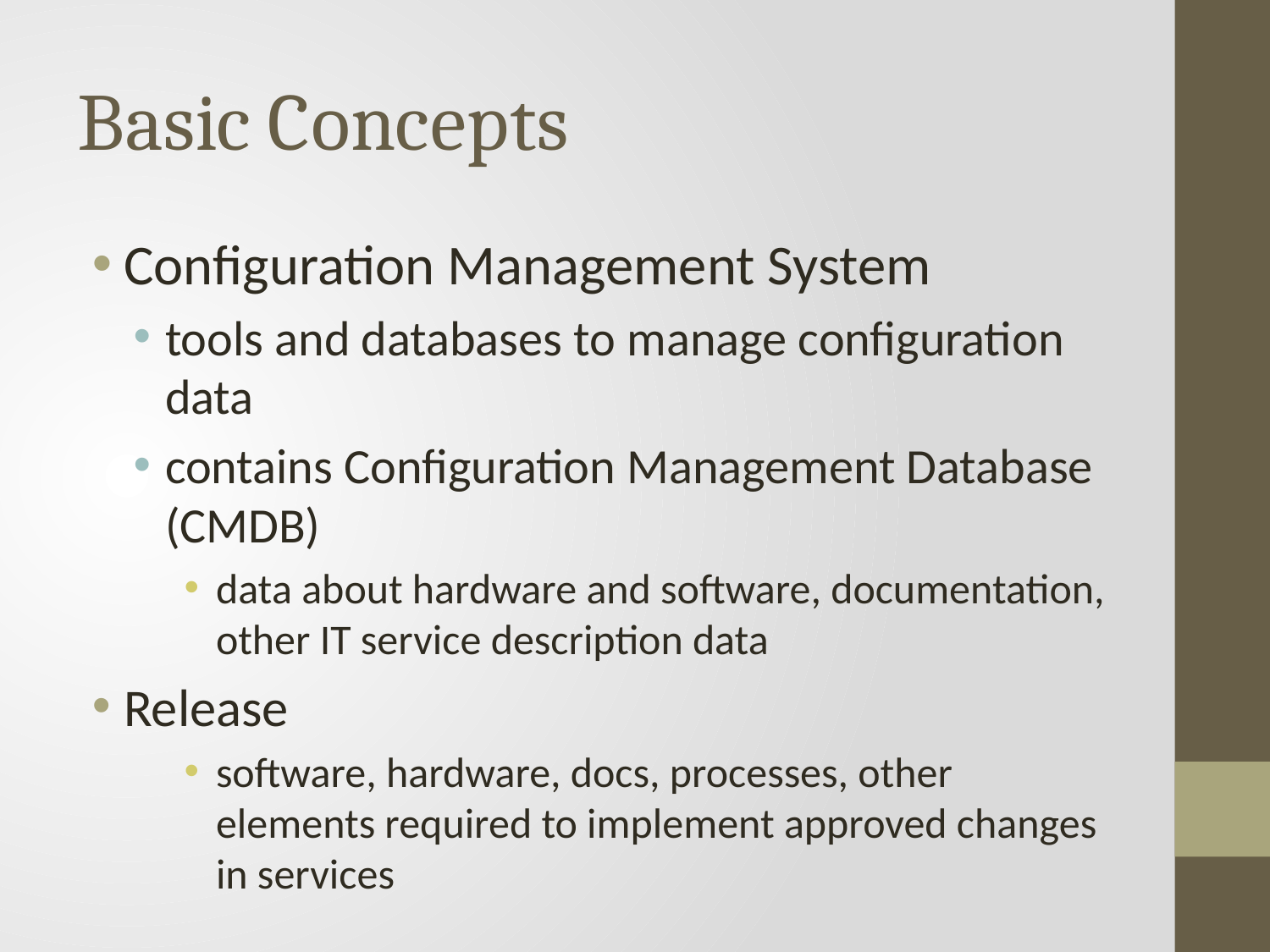

# Basic Concepts
Configuration Management System
tools and databases to manage configuration data
contains Configuration Management Database (CMDB)
data about hardware and software, documentation, other IT service description data
Release
software, hardware, docs, processes, other elements required to implement approved changes in services